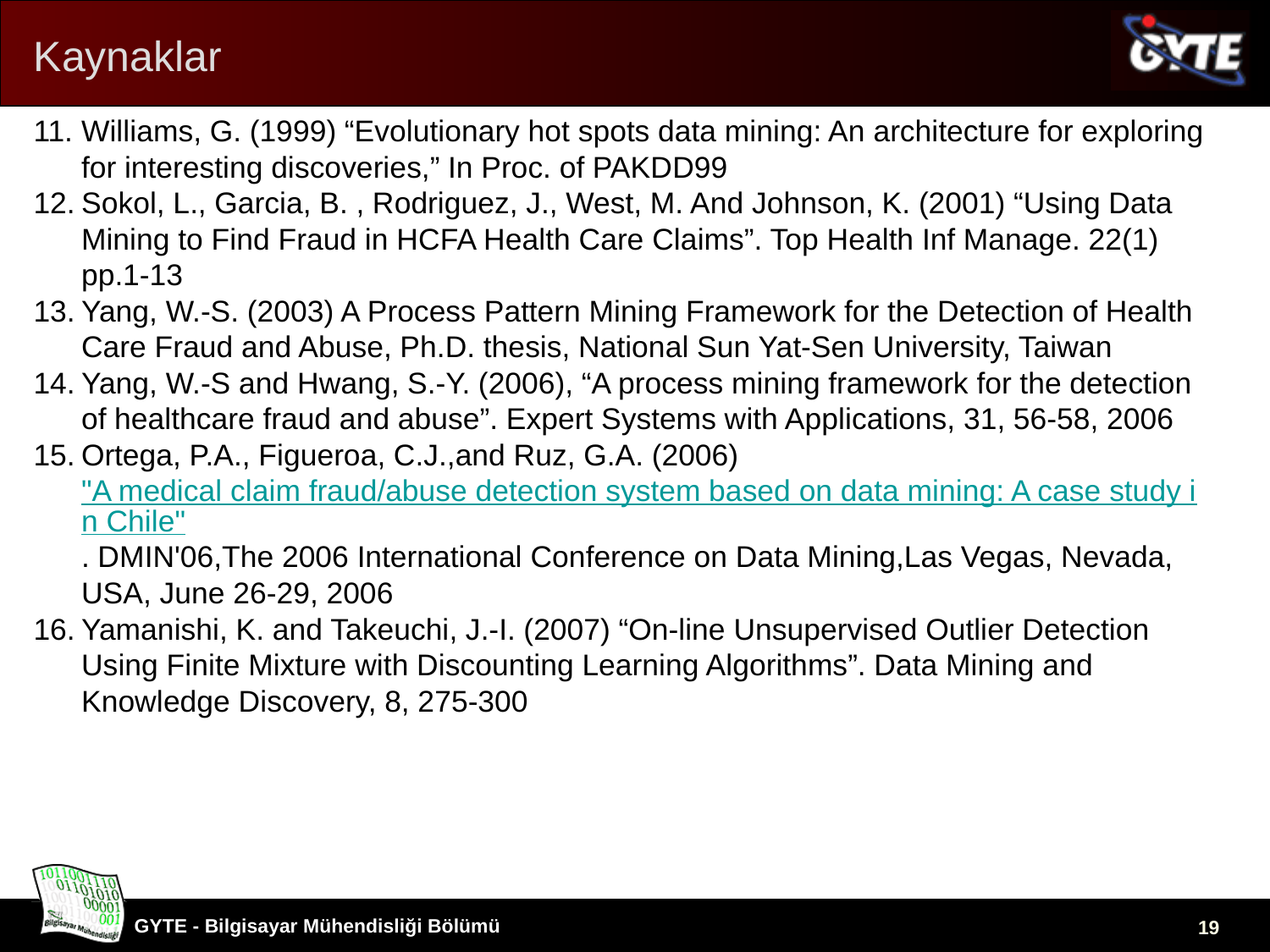

# Kaynaklar
Williams, G. (1999) “Evolutionary hot spots data mining: An architecture for exploring for interesting discoveries,” In Proc. of PAKDD99
Sokol, L., Garcia, B. , Rodriguez, J., West, M. And Johnson, K. (2001) “Using Data Mining to Find Fraud in HCFA Health Care Claims”. Top Health Inf Manage. 22(1) pp.1-13
Yang, W.-S. (2003) A Process Pattern Mining Framework for the Detection of Health Care Fraud and Abuse, Ph.D. thesis, National Sun Yat-Sen University, Taiwan
Yang, W.-S and Hwang, S.-Y. (2006), “A process mining framework for the detection of healthcare fraud and abuse”. Expert Systems with Applications, 31, 56-58, 2006
Ortega, P.A., Figueroa, C.J.,and Ruz, G.A. (2006) "A medical claim fraud/abuse detection system based on data mining: A case study in Chile". DMIN'06,The 2006 International Conference on Data Mining,Las Vegas, Nevada, USA, June 26-29, 2006
Yamanishi, K. and Takeuchi, J.-I. (2007) “On-line Unsupervised Outlier Detection Using Finite Mixture with Discounting Learning Algorithms”. Data Mining and Knowledge Discovery, 8, 275-300

19